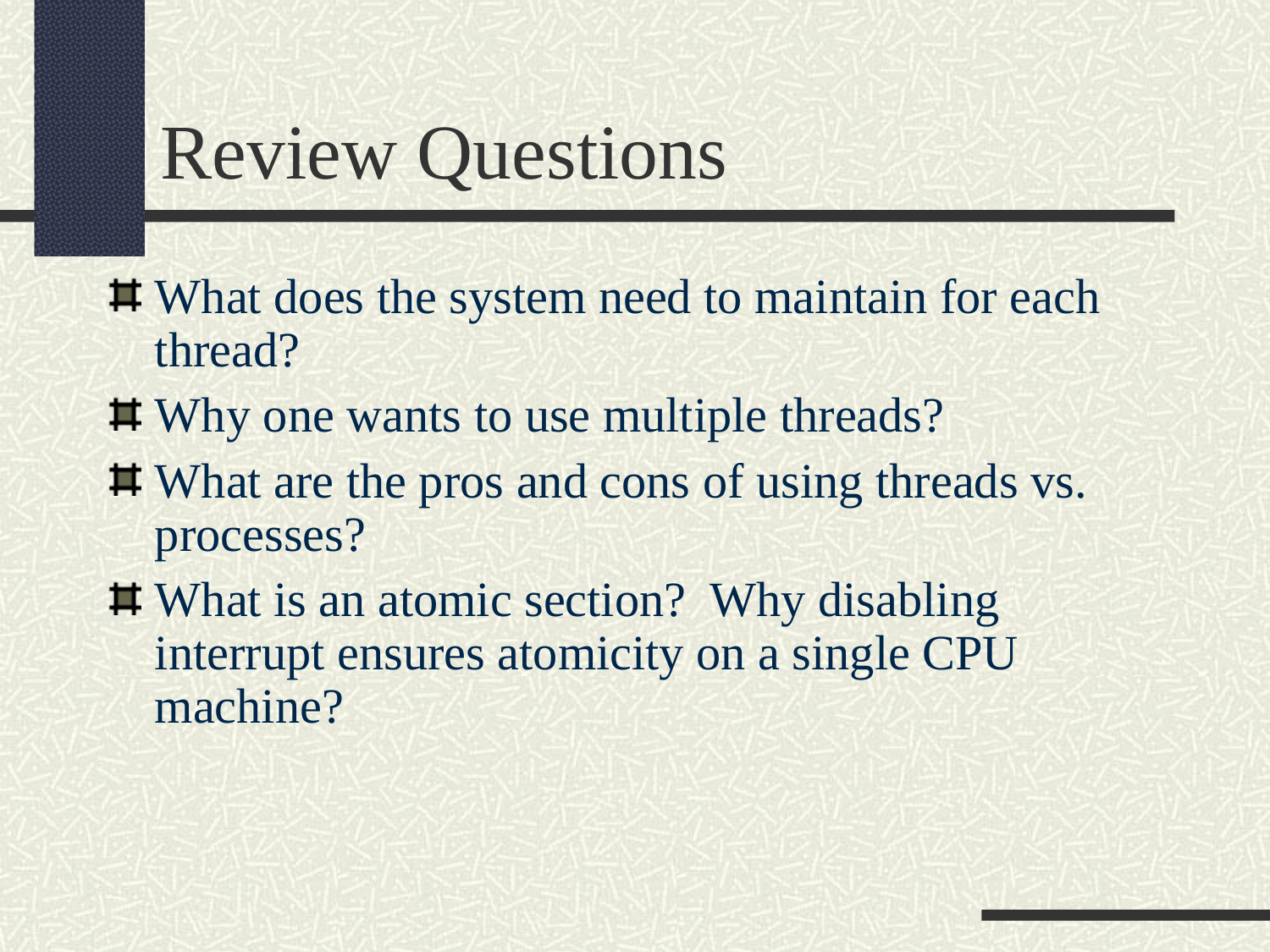

Review Questions
What does the system need to maintain for each thread?
Why one wants to use multiple threads?
What are the pros and cons of using threads vs. processes?
What is an atomic section?  Why disabling interrupt ensures atomicity on a single CPU machine?